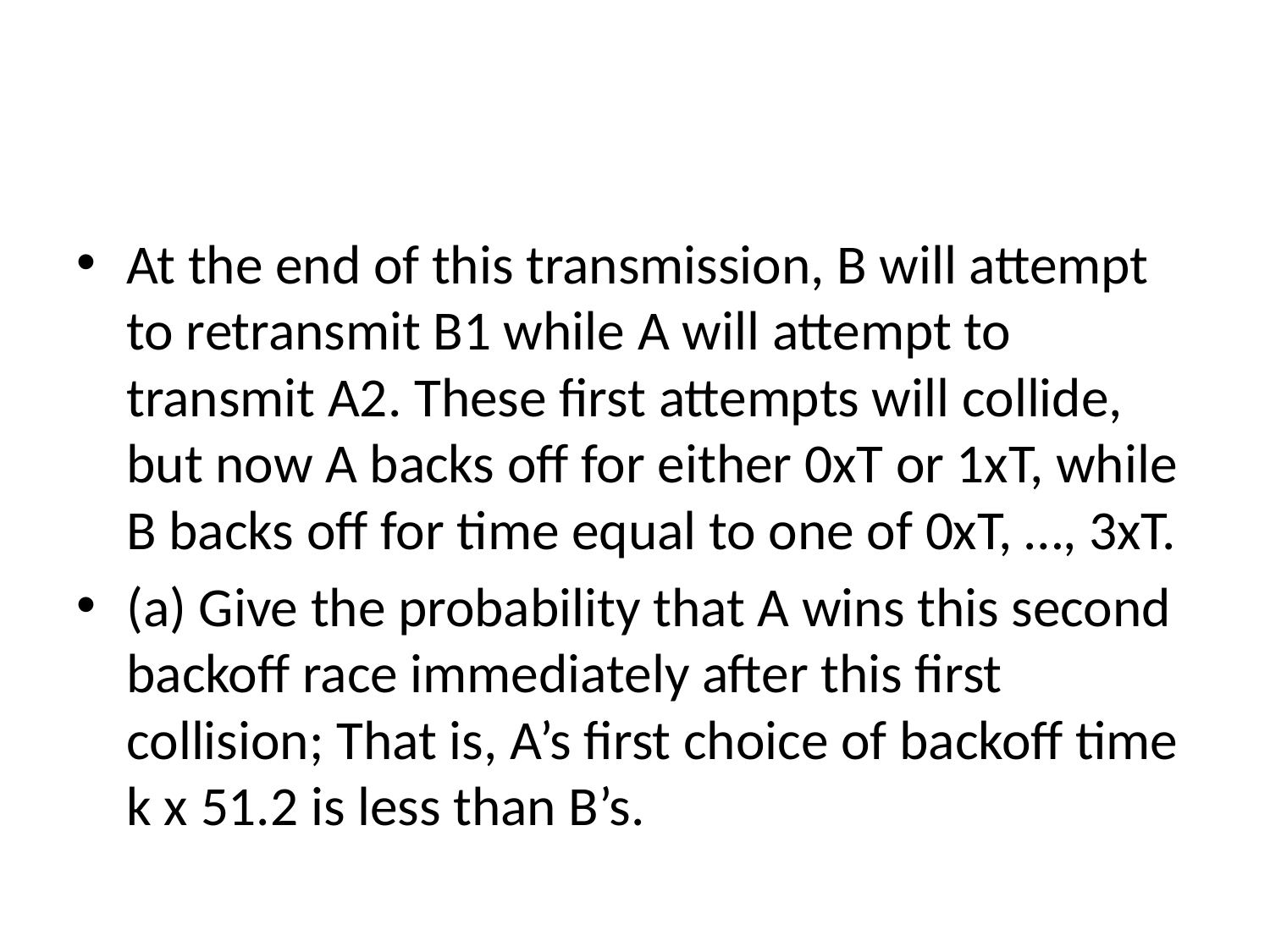

#
At the end of this transmission, B will attempt to retransmit B1 while A will attempt to transmit A2. These first attempts will collide, but now A backs off for either 0xT or 1xT, while B backs off for time equal to one of 0xT, …, 3xT.
(a) Give the probability that A wins this second backoff race immediately after this first collision; That is, A’s first choice of backoff time k x 51.2 is less than B’s.